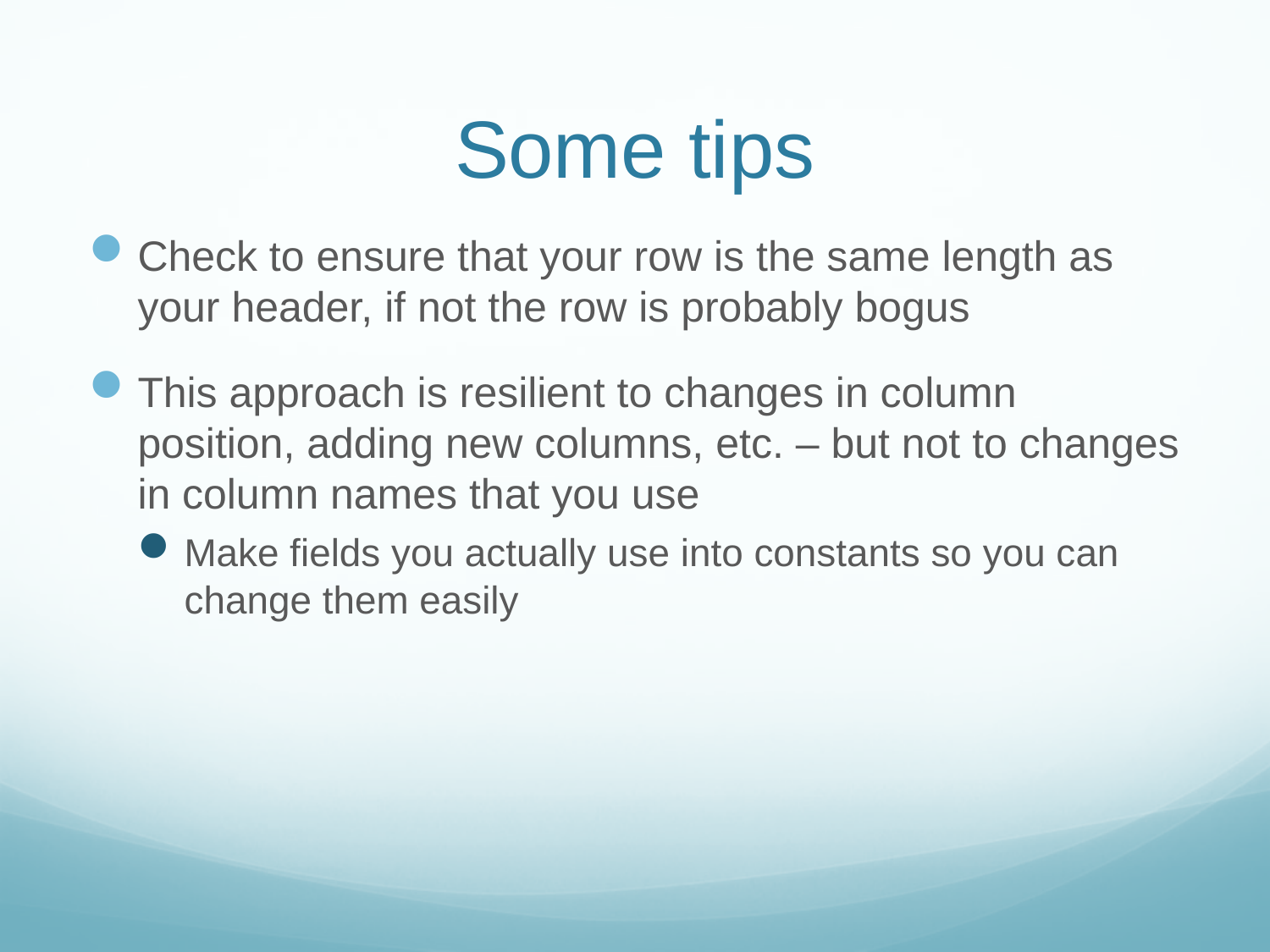

# Some tips
Check to ensure that your row is the same length as your header, if not the row is probably bogus
This approach is resilient to changes in column position, adding new columns, etc. – but not to changes in column names that you use
Make fields you actually use into constants so you can change them easily